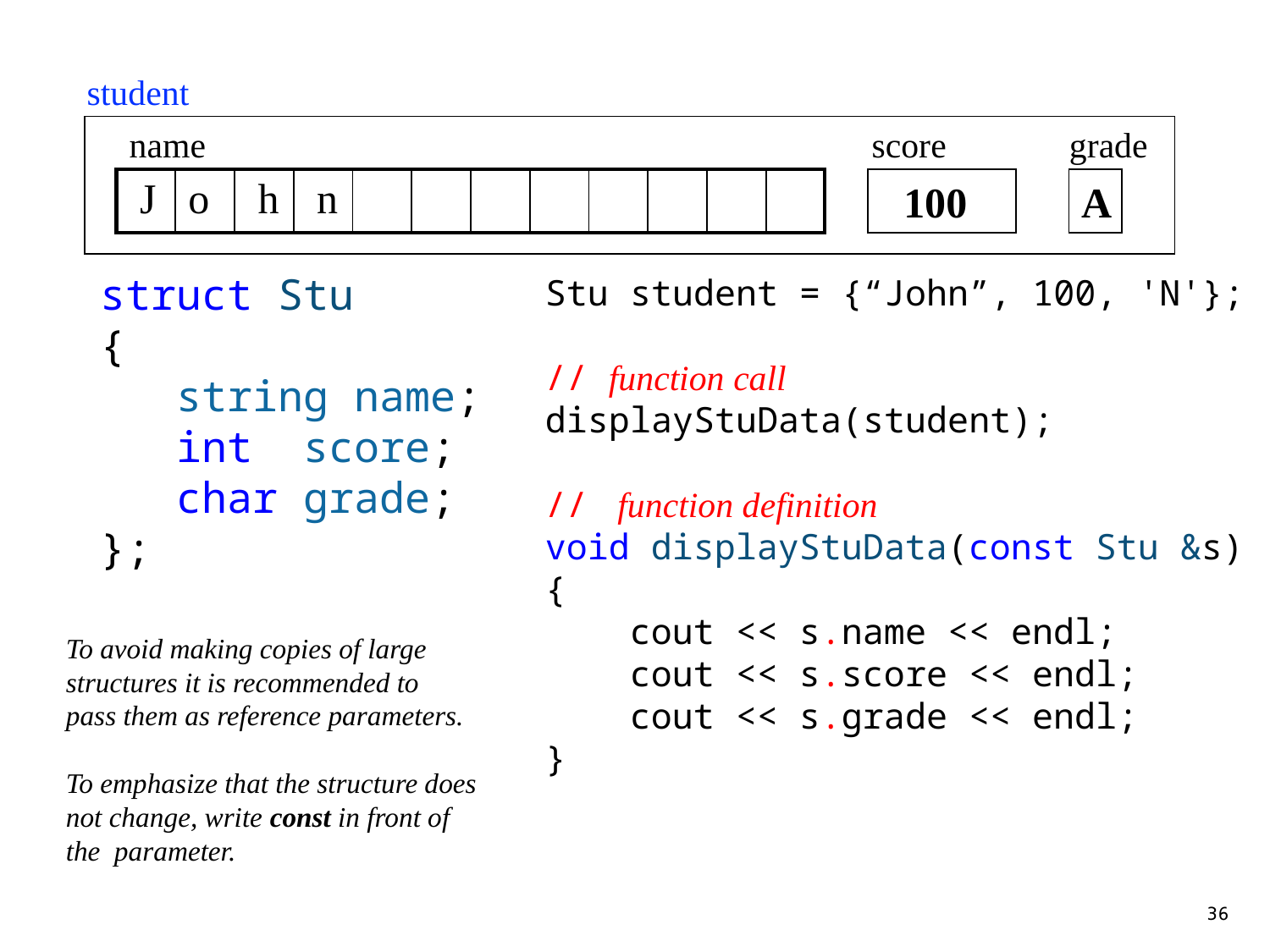

student

name
score
grade

A
| J | o | h | n |  |  |  |  |  |  |  |  |
| --- | --- | --- | --- | --- | --- | --- | --- | --- | --- | --- | --- |
100
struct Stu
{
   string name;
   int  score;
   char grade;
};
Stu student = {“John”, 100, 'N'};

// function call
displayStuData(student);

//  function definition
void displayStuData(const Stu &s)
{
    cout << s.name << endl;
    cout << s.score << endl;
    cout << s.grade << endl;
}
To avoid making copies of large
structures it is recommended to
pass them as reference parameters.

To emphasize that the structure does
not change, write const in front of
the  parameter.
36